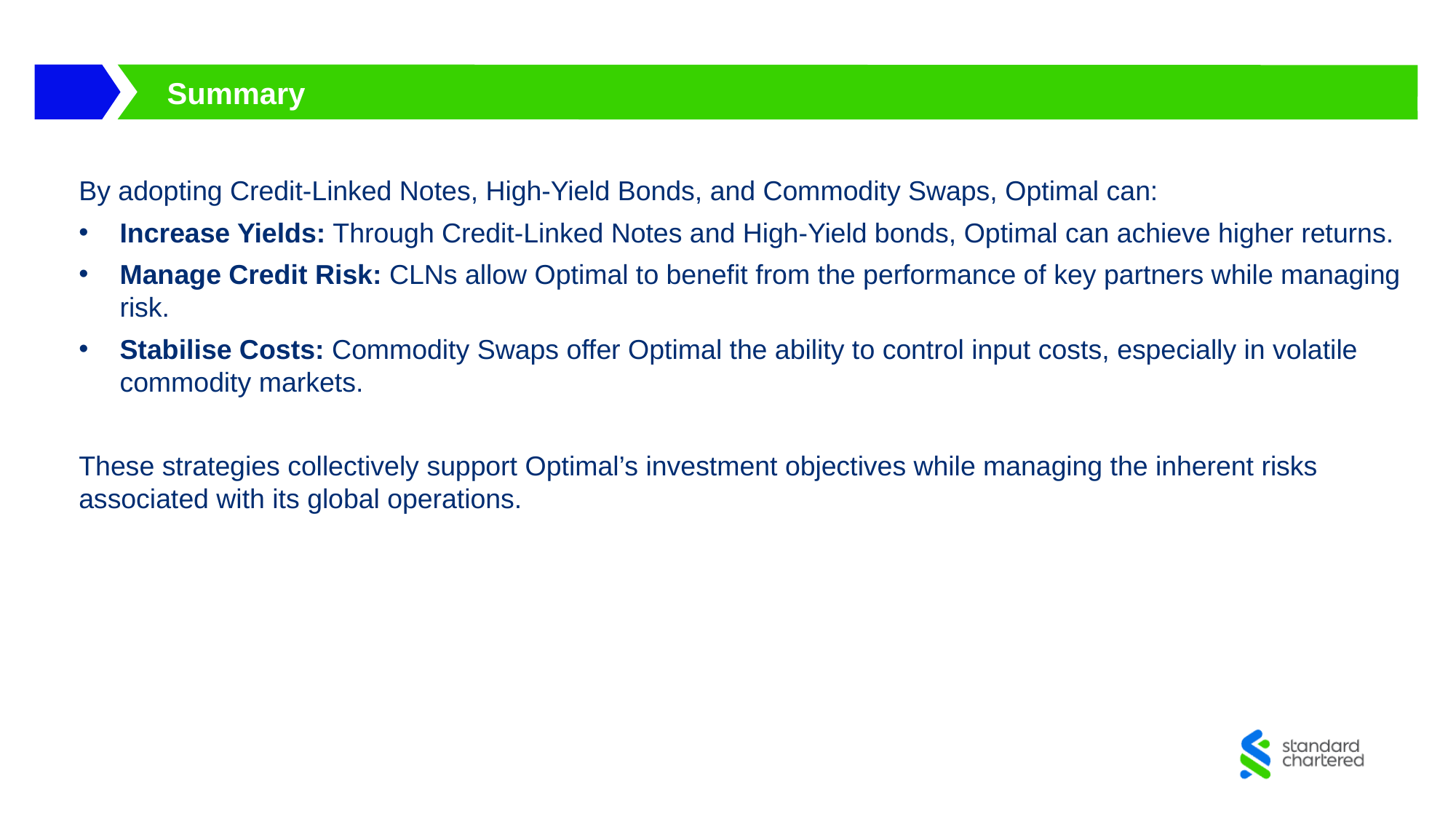

# Summary
By adopting Credit-Linked Notes, High-Yield Bonds, and Commodity Swaps, Optimal can:
Increase Yields: Through Credit-Linked Notes and High-Yield bonds, Optimal can achieve higher returns.
Manage Credit Risk: CLNs allow Optimal to benefit from the performance of key partners while managing risk.
Stabilise Costs: Commodity Swaps offer Optimal the ability to control input costs, especially in volatile commodity markets.

These strategies collectively support Optimal’s investment objectives while managing the inherent risks associated with its global operations.